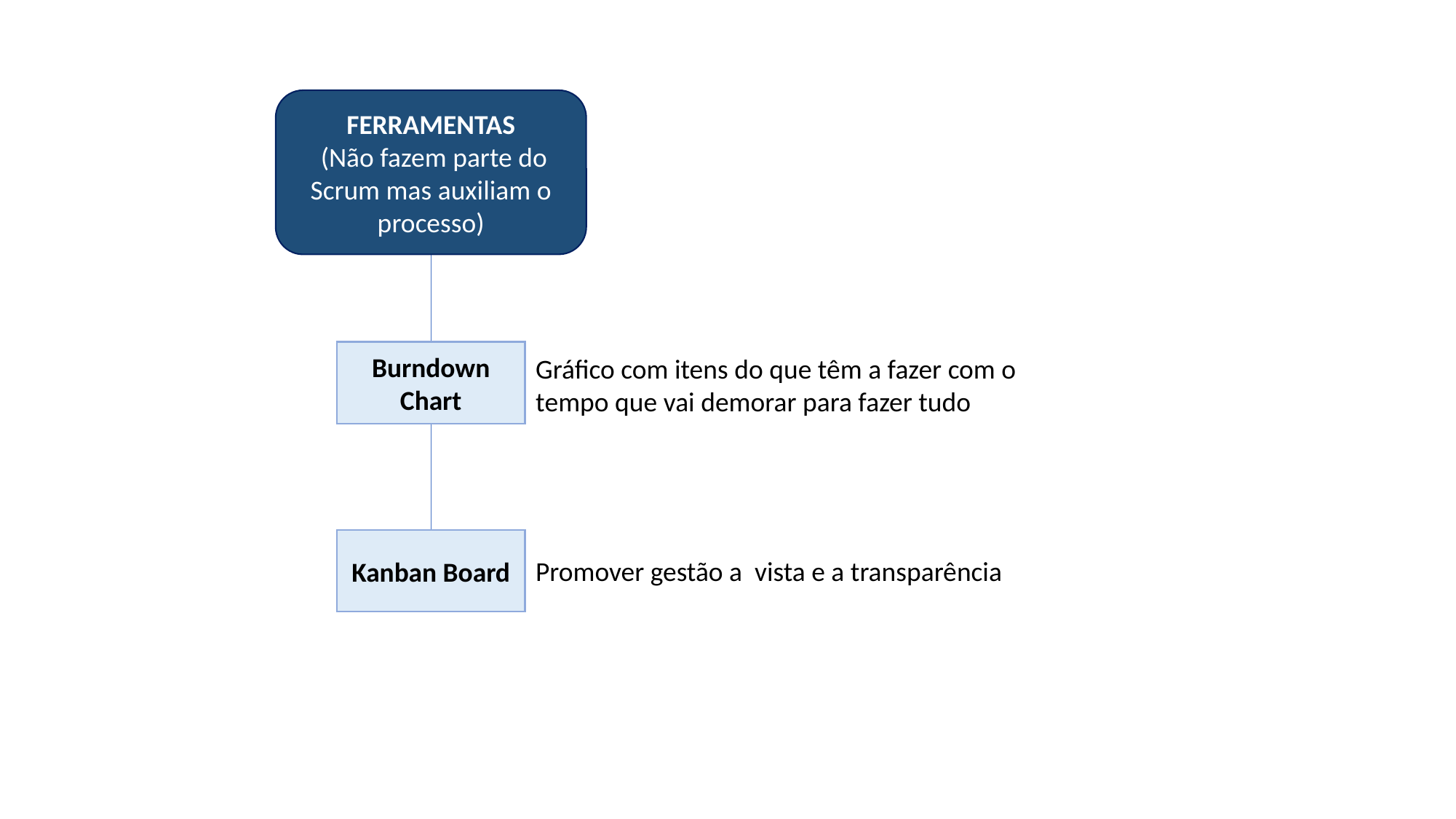

FERRAMENTAS
 (Não fazem parte do Scrum mas auxiliam o processo)
Burndown Chart
Gráfico com itens do que têm a fazer com o tempo que vai demorar para fazer tudo
Kanban Board
Promover gestão a  vista e a transparência